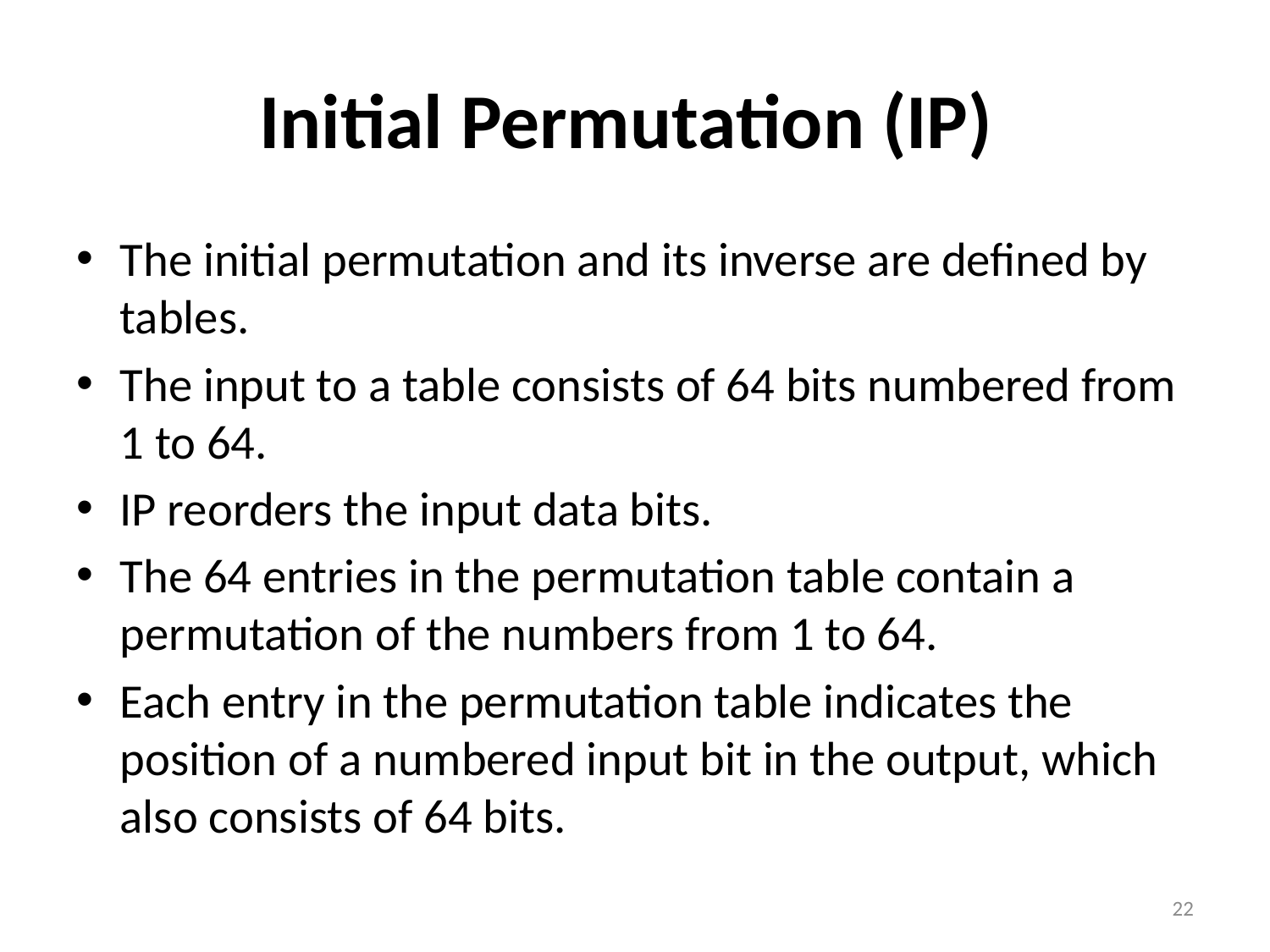

# Initial Permutation (IP)
The initial permutation and its inverse are defined by tables.
The input to a table consists of 64 bits numbered from 1 to 64.
IP reorders the input data bits.
The 64 entries in the permutation table contain a permutation of the numbers from 1 to 64.
Each entry in the permutation table indicates the position of a numbered input bit in the output, which also consists of 64 bits.
22